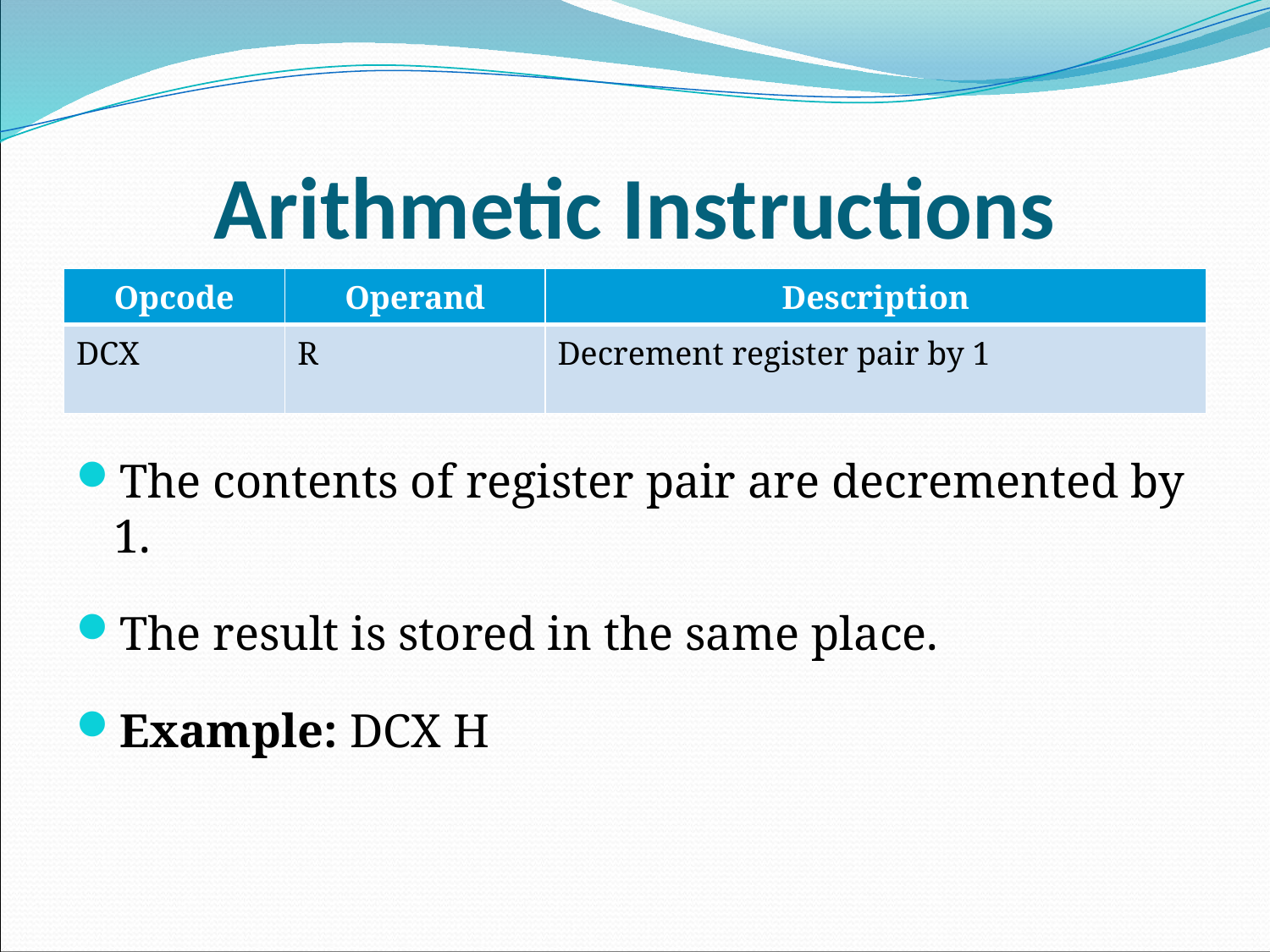

# Arithmetic Instructions
| Opcode | Operand | Description |
| --- | --- | --- |
| DCX | R | Decrement register pair by 1 |
The contents of register pair are decremented by 1.
The result is stored in the same place.
Example: DCX H